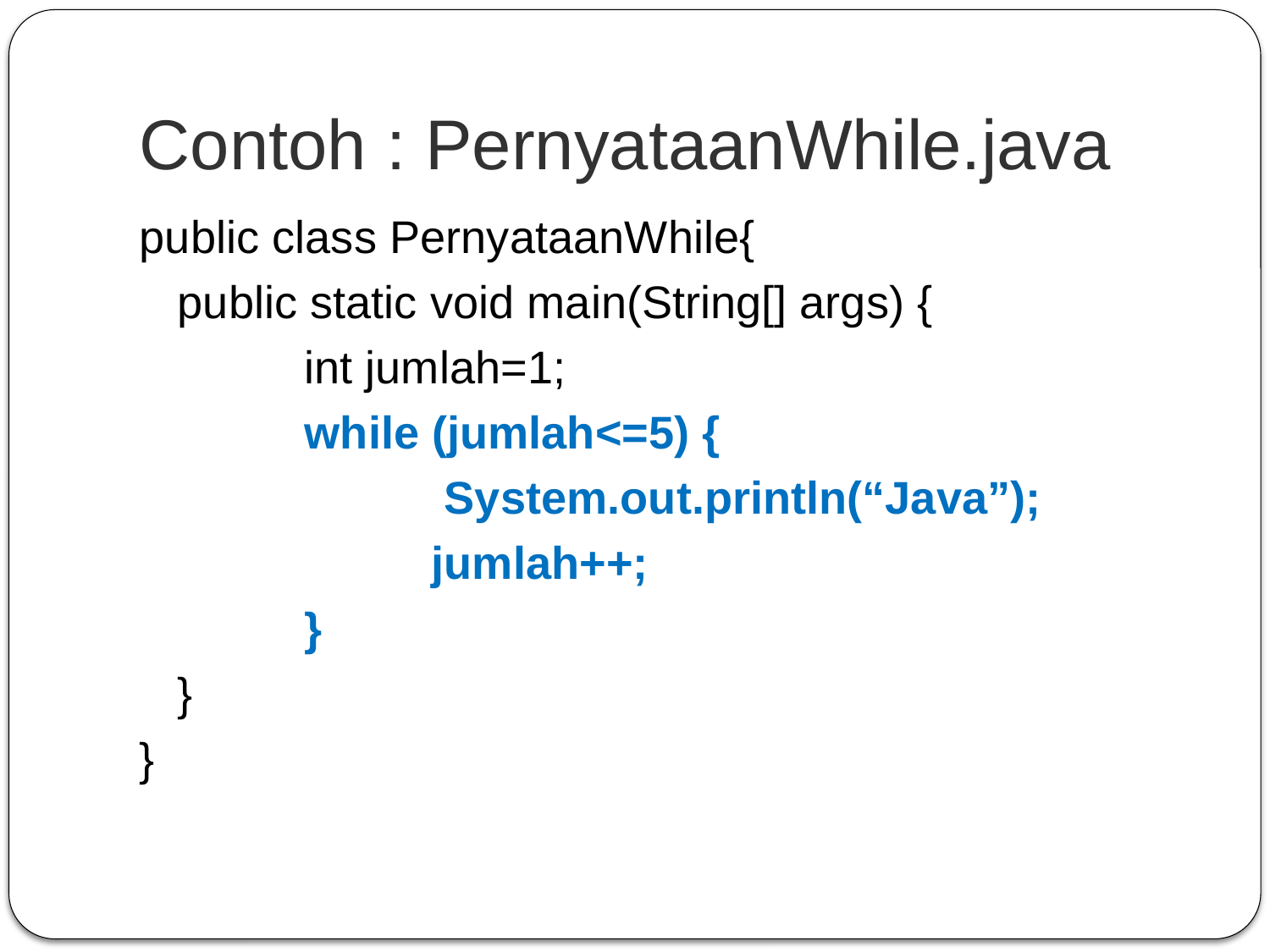

# Contoh : PernyataanWhile.java
public class PernyataanWhile{
	public static void main(String[] args) {
		int jumlah=1;
		while (jumlah<=5) {
			 System.out.println(“Java”);
			jumlah++;
		}
	}
}